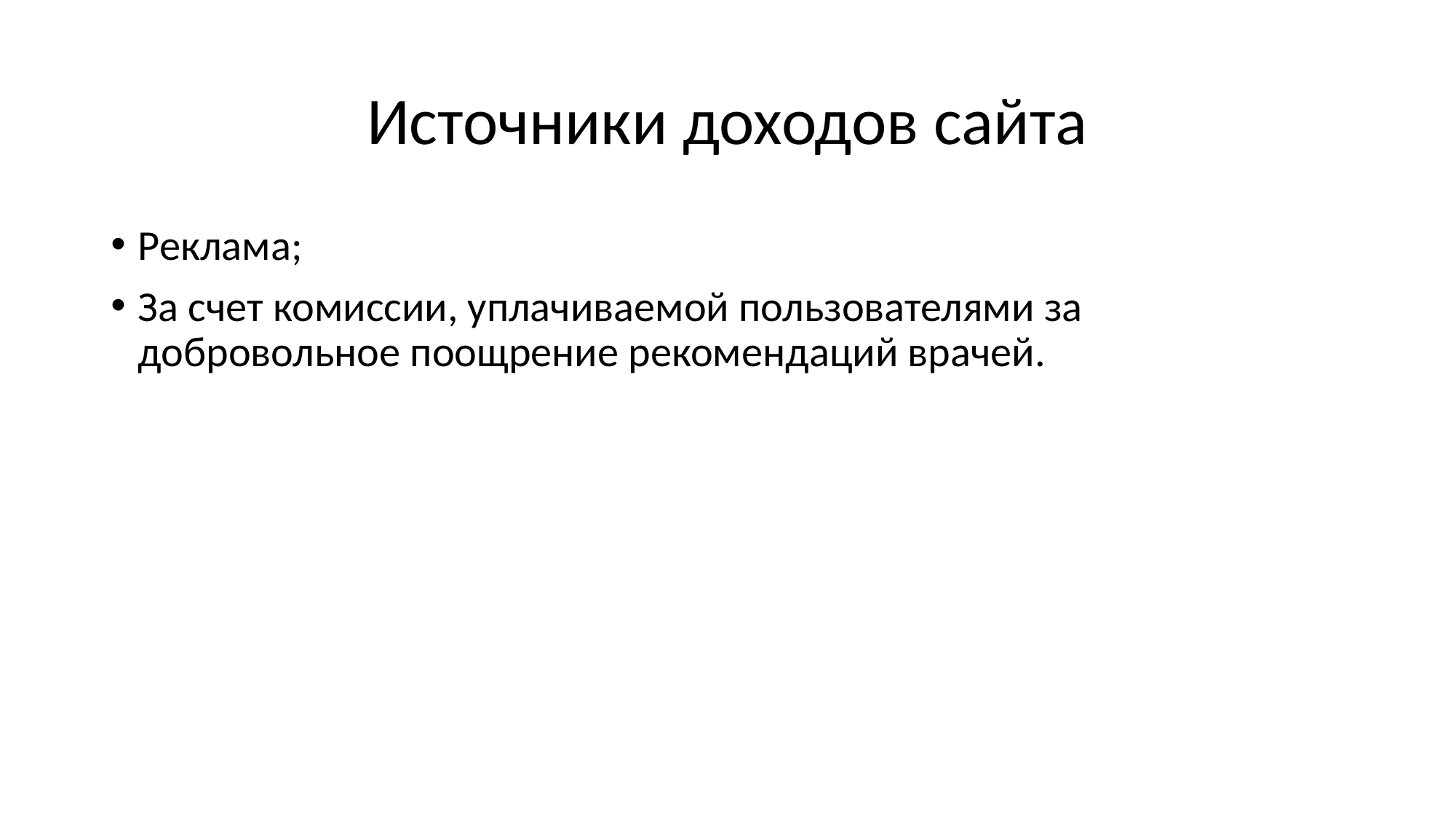

# Источники доходов сайта
Реклама;
За счет комиссии, уплачиваемой пользователями за добровольное поощрение рекомендаций врачей.